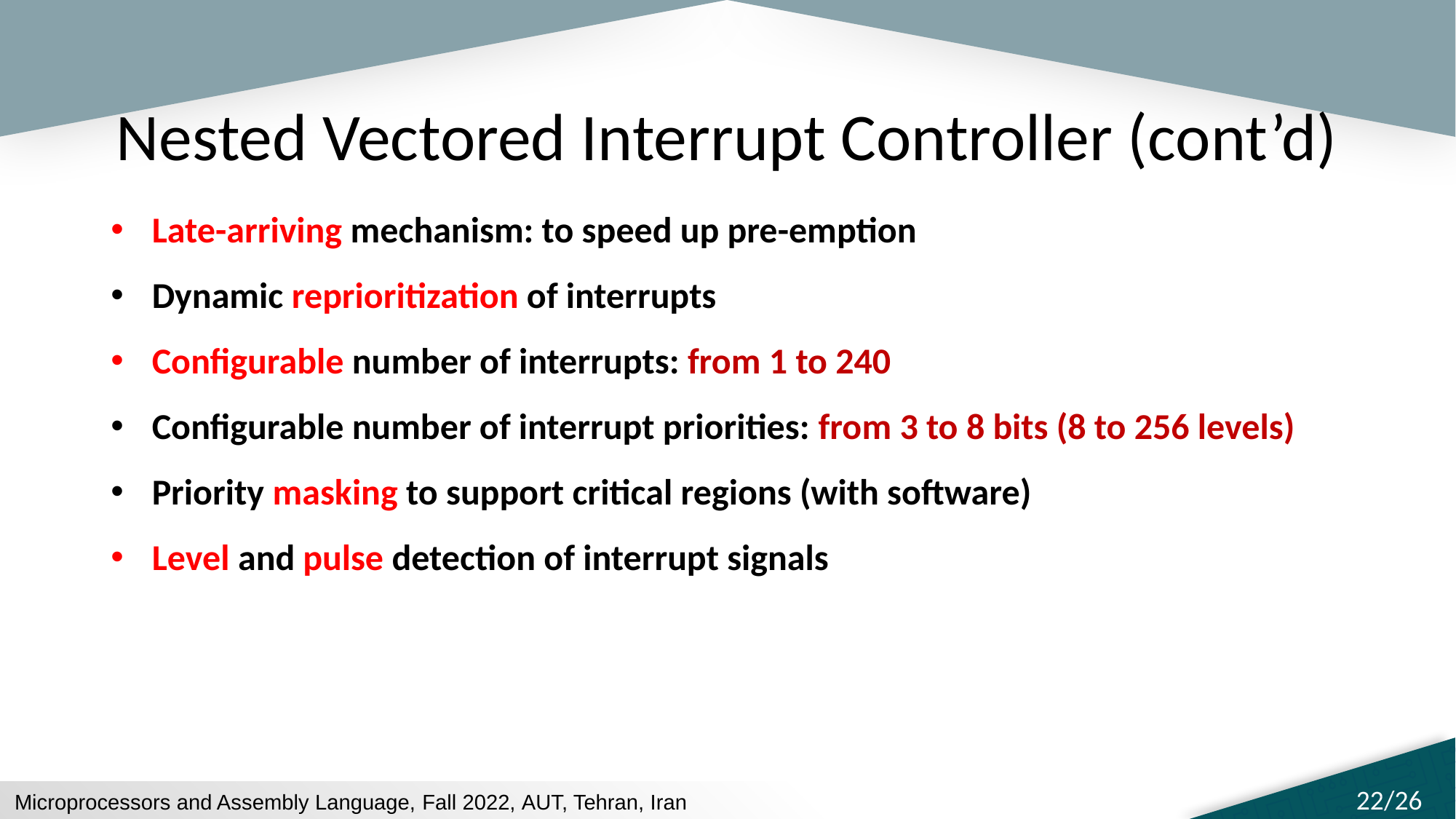

# Nested Vectored Interrupt Controller (cont’d)
Late-arriving mechanism: to speed up pre-emption
Dynamic reprioritization of interrupts
Configurable number of interrupts: from 1 to 240
Configurable number of interrupt priorities: from 3 to 8 bits (8 to 256 levels)
Priority masking to support critical regions (with software)
Level and pulse detection of interrupt signals